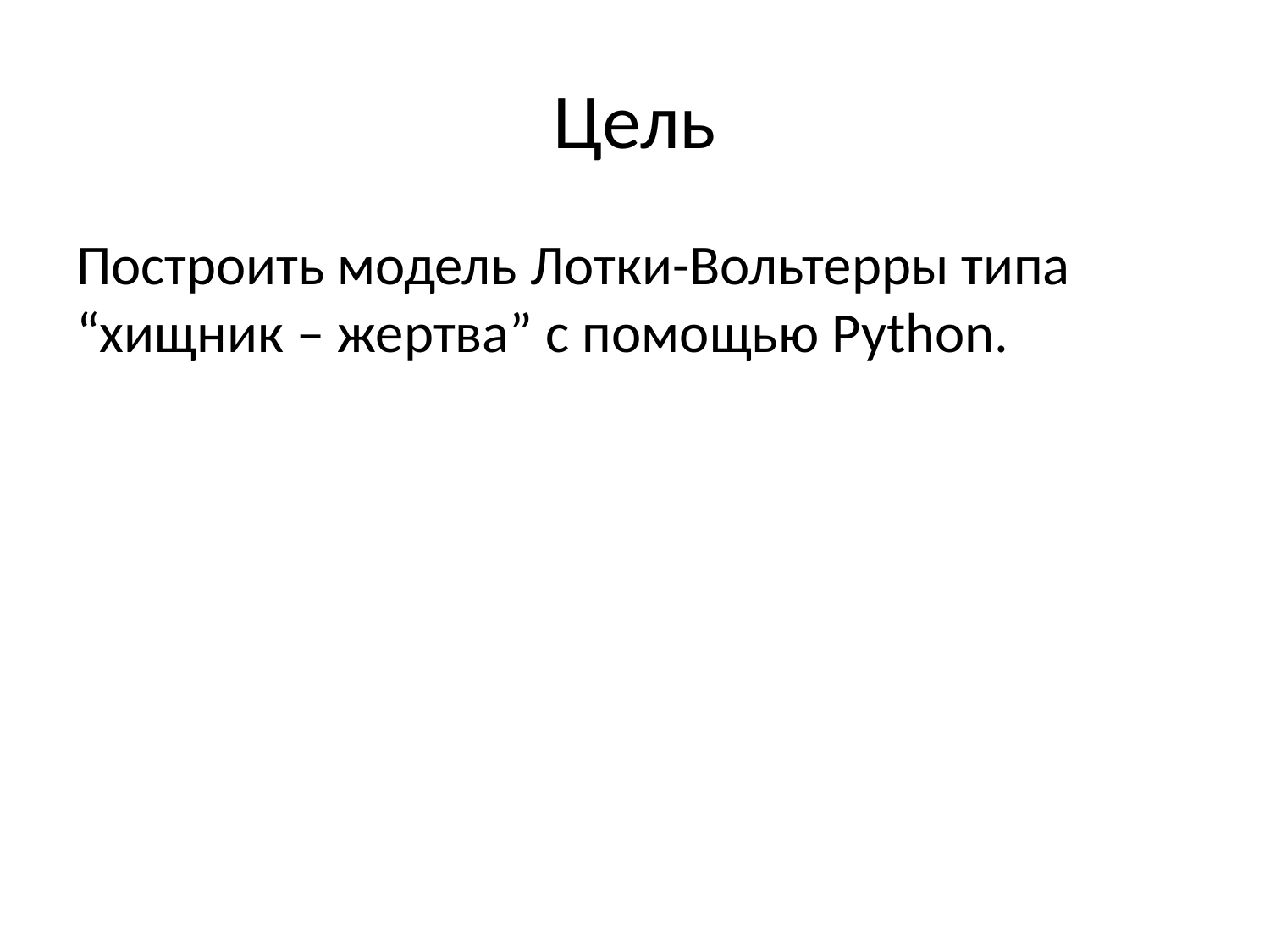

# Цель
Построить модель Лотки-Вольтерры типа “хищник – жертва” с помощью Python.